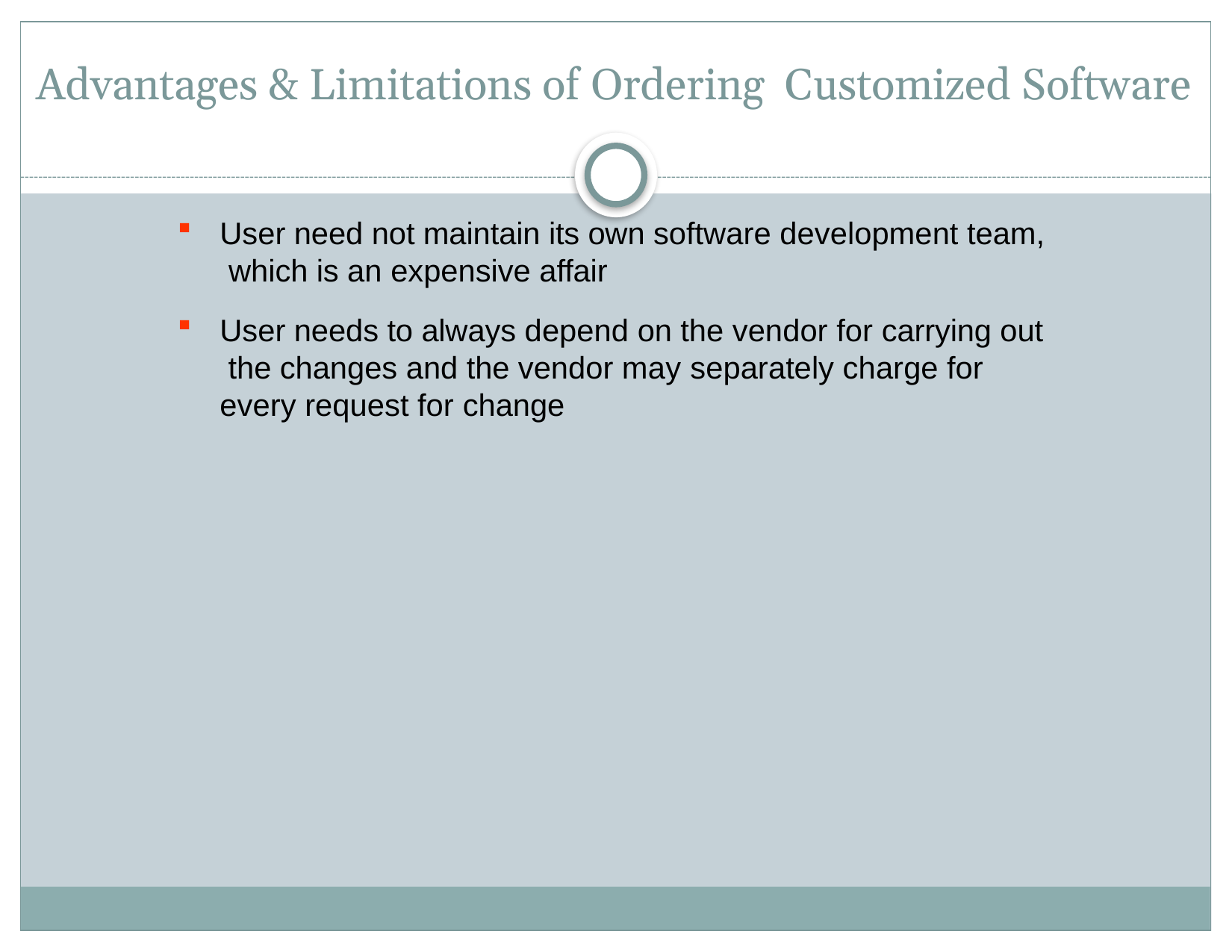

# Advantages & Limitations of Ordering  Customized Software
User need not maintain its own software development team,  which is an expensive affair
User needs to always depend on the vendor for carrying out  the changes and the vendor may separately charge for  every request for change